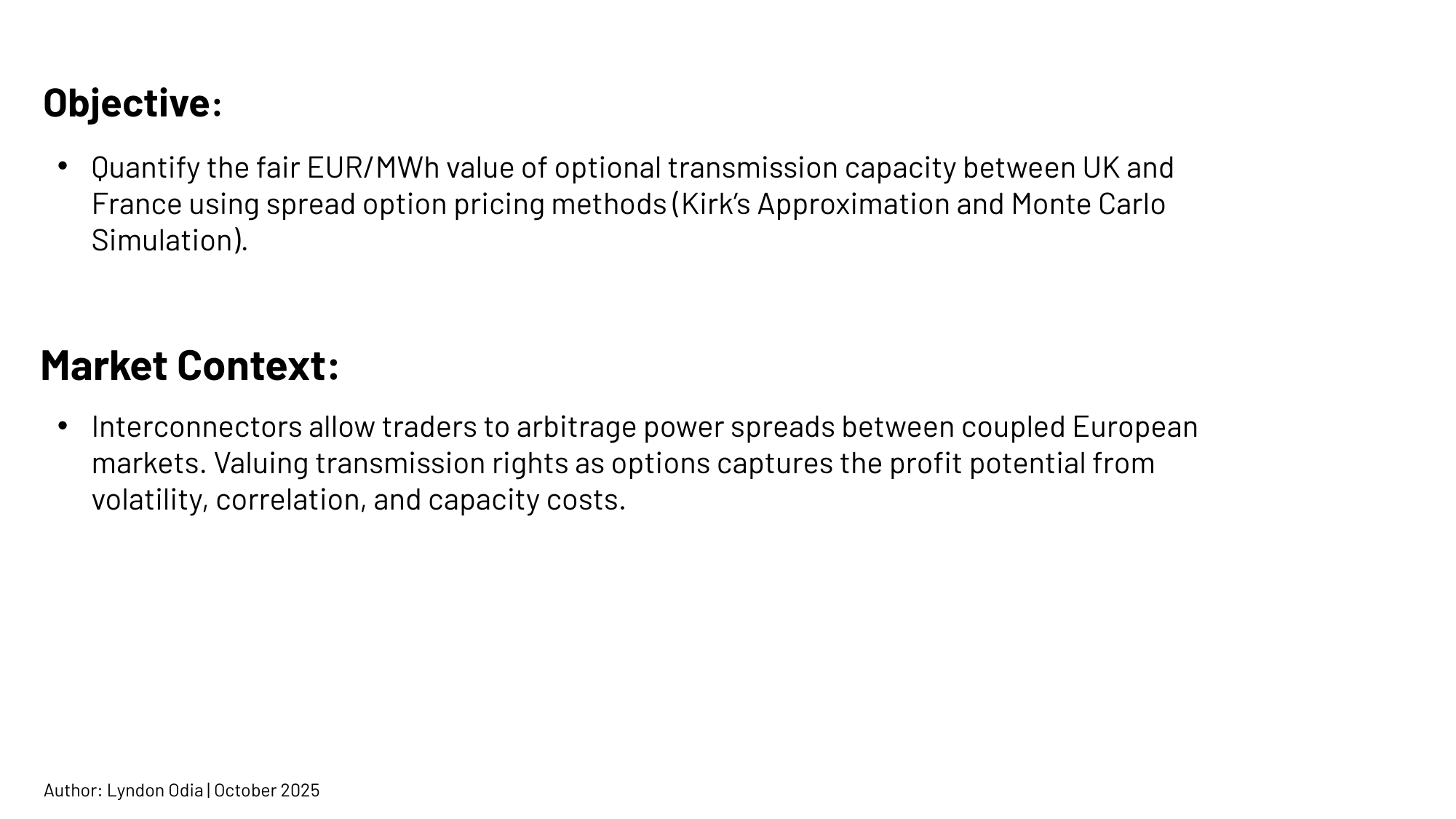

# Objective:
Quantify the fair EUR/MWh value of optional transmission capacity between UK and France using spread option pricing methods (Kirk’s Approximation and Monte Carlo Simulation).
Market Context:

Interconnectors allow traders to arbitrage power spreads between coupled European markets. Valuing transmission rights as options captures the profit potential from volatility, correlation, and capacity costs.
Author: Lyndon Odia | October 2025